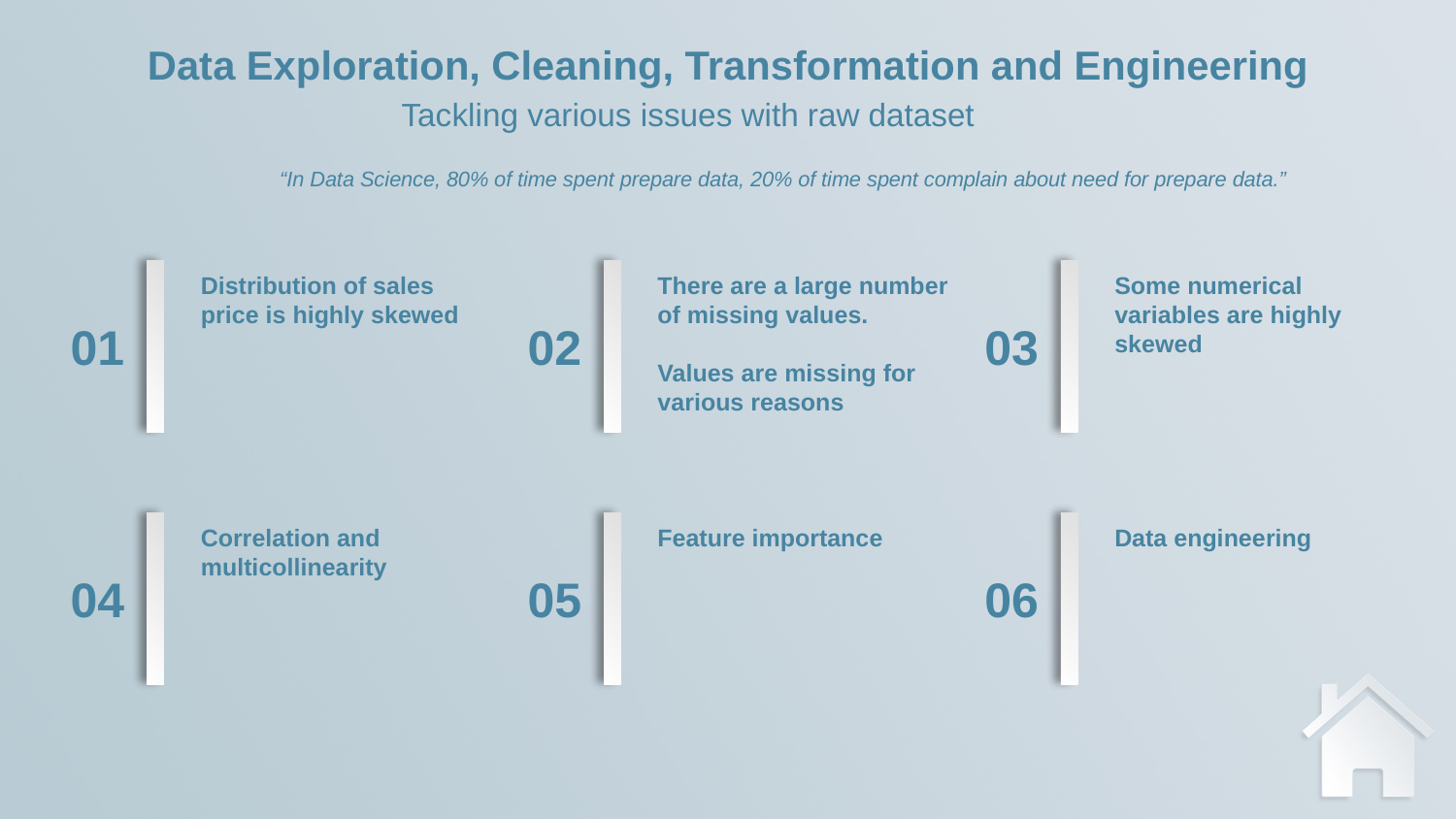

Data Exploration, Cleaning, Transformation and Engineering
Tackling various issues with raw dataset
“In Data Science, 80% of time spent prepare data, 20% of time spent complain about need for prepare data.”

Distribution of sales price is highly skewed

There are a large number of missing values.

Values are missing for various reasons

Some numerical variables are highly skewed

01
02
03

Correlation and multicollinearity

Feature importance

Data engineering

04
05
06